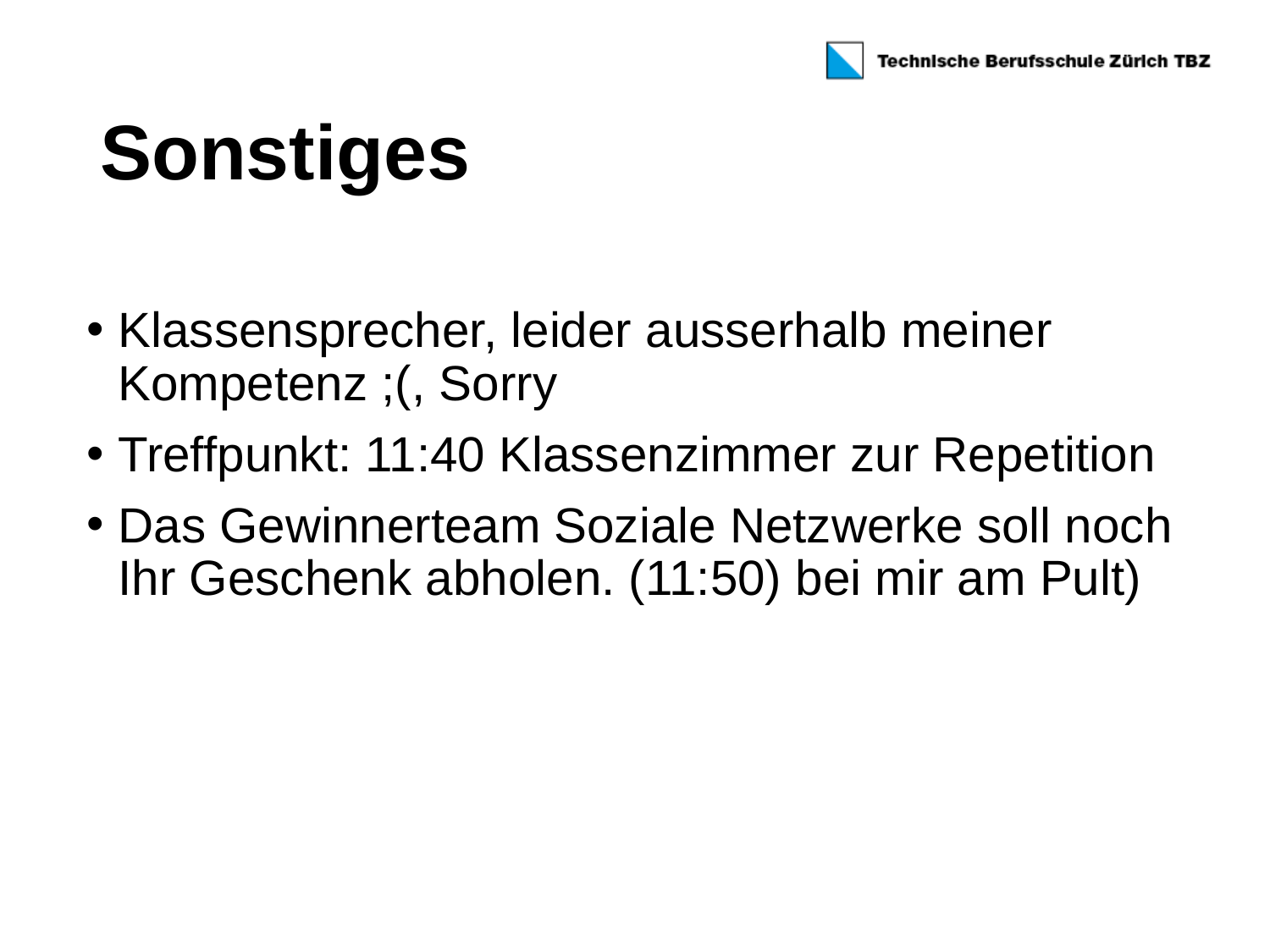

# Sonstiges
Klassensprecher, leider ausserhalb meiner Kompetenz ;(, Sorry
Treffpunkt: 11:40 Klassenzimmer zur Repetition
Das Gewinnerteam Soziale Netzwerke soll noch Ihr Geschenk abholen. (11:50) bei mir am Pult)